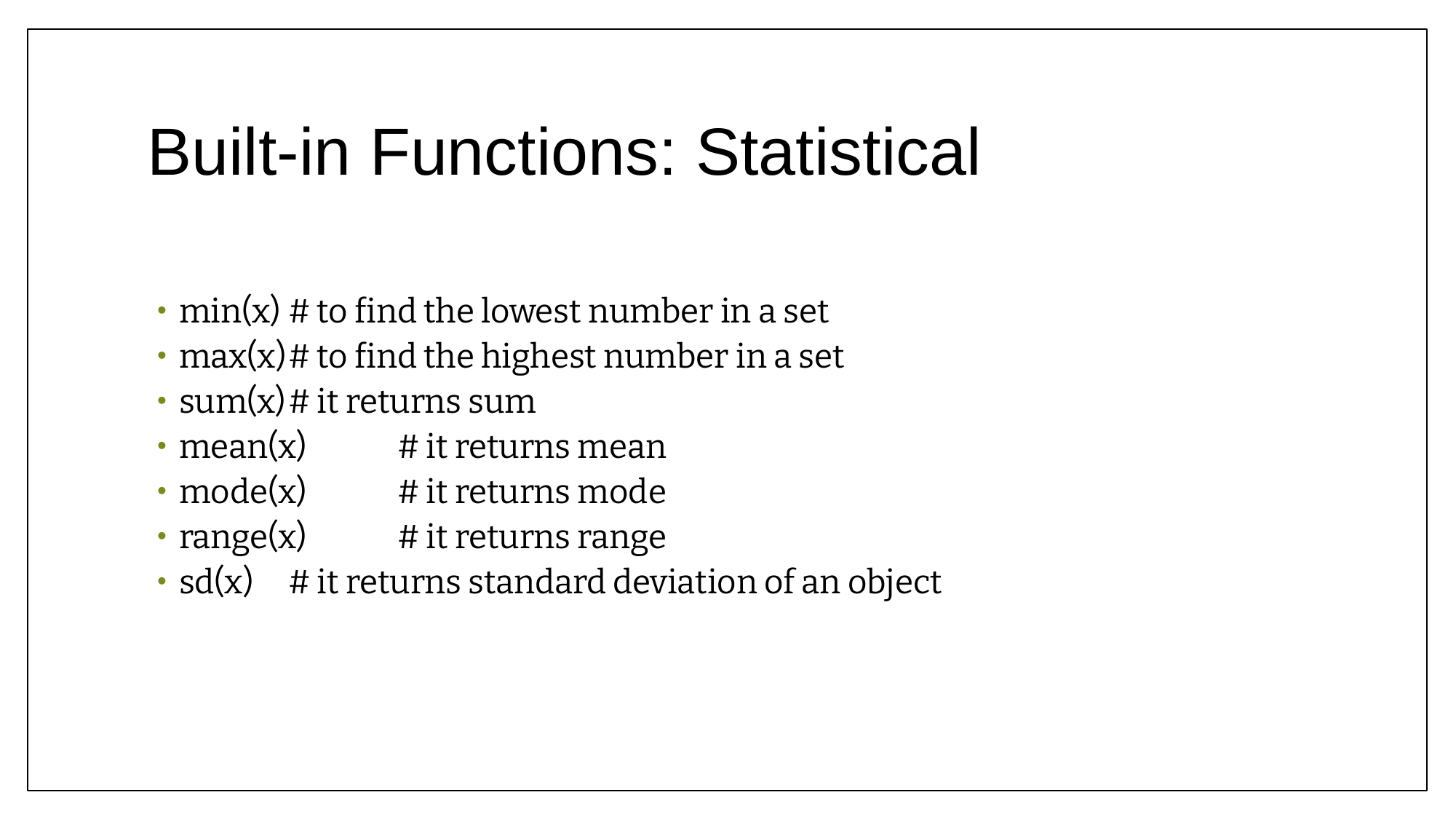

# Built-in Functions: Statistical

min(x) 	# to find the lowest number in a set
max(x)	# to find the highest number in a set
sum(x)	# it returns sum
mean(x)	# it returns mean
mode(x)	# it returns mode
range(x)	# it returns range
sd(x)	# it returns standard deviation of an object